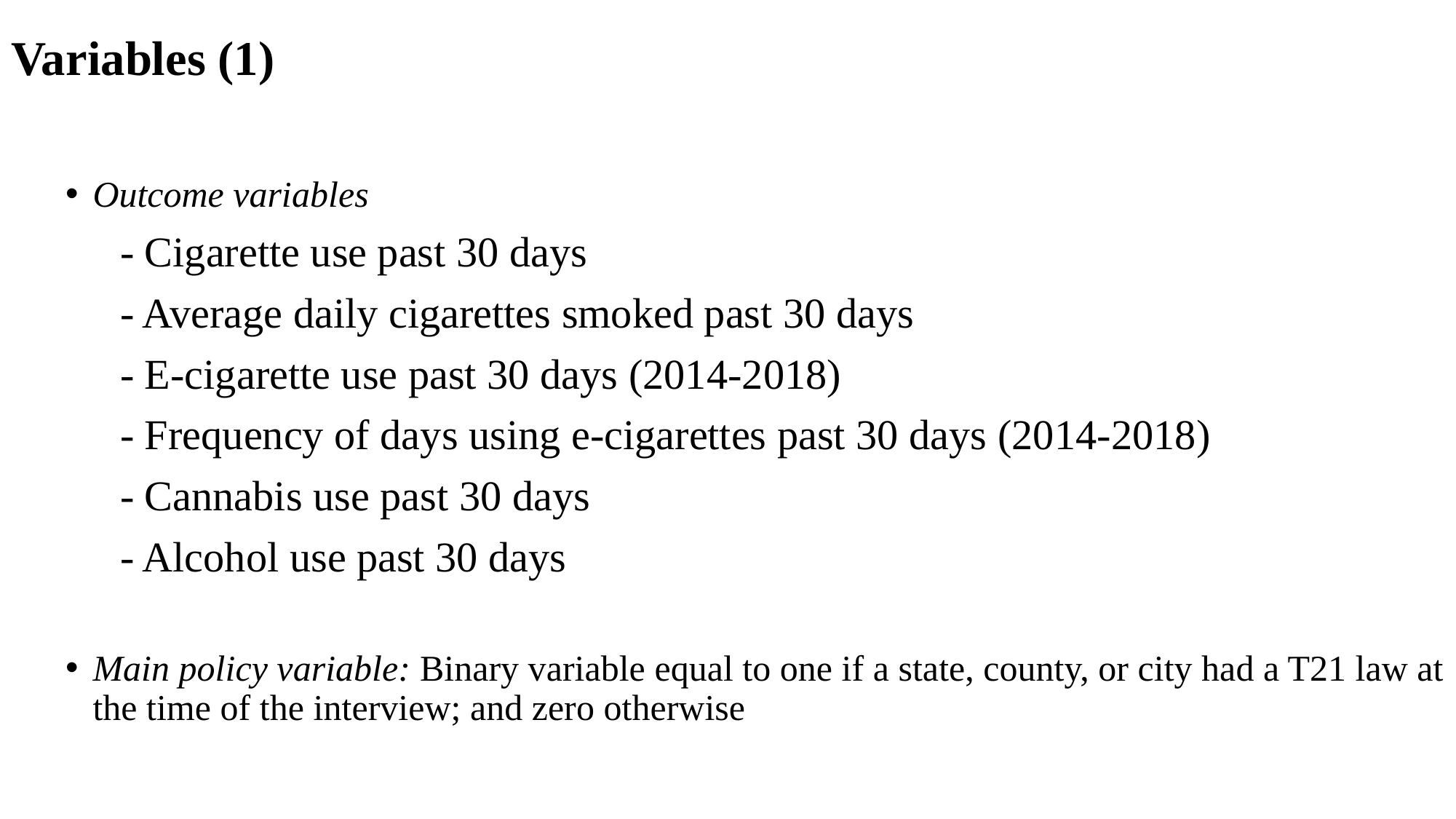

# Variables (1)

Outcome variables
	- Cigarette use past 30 days
	- Average daily cigarettes smoked past 30 days
	- E-cigarette use past 30 days (2014-2018)
	- Frequency of days using e-cigarettes past 30 days (2014-2018)
	- Cannabis use past 30 days
	- Alcohol use past 30 days

Main policy variable: Binary variable equal to one if a state, county, or city had a T21 law at the time of the interview; and zero otherwise